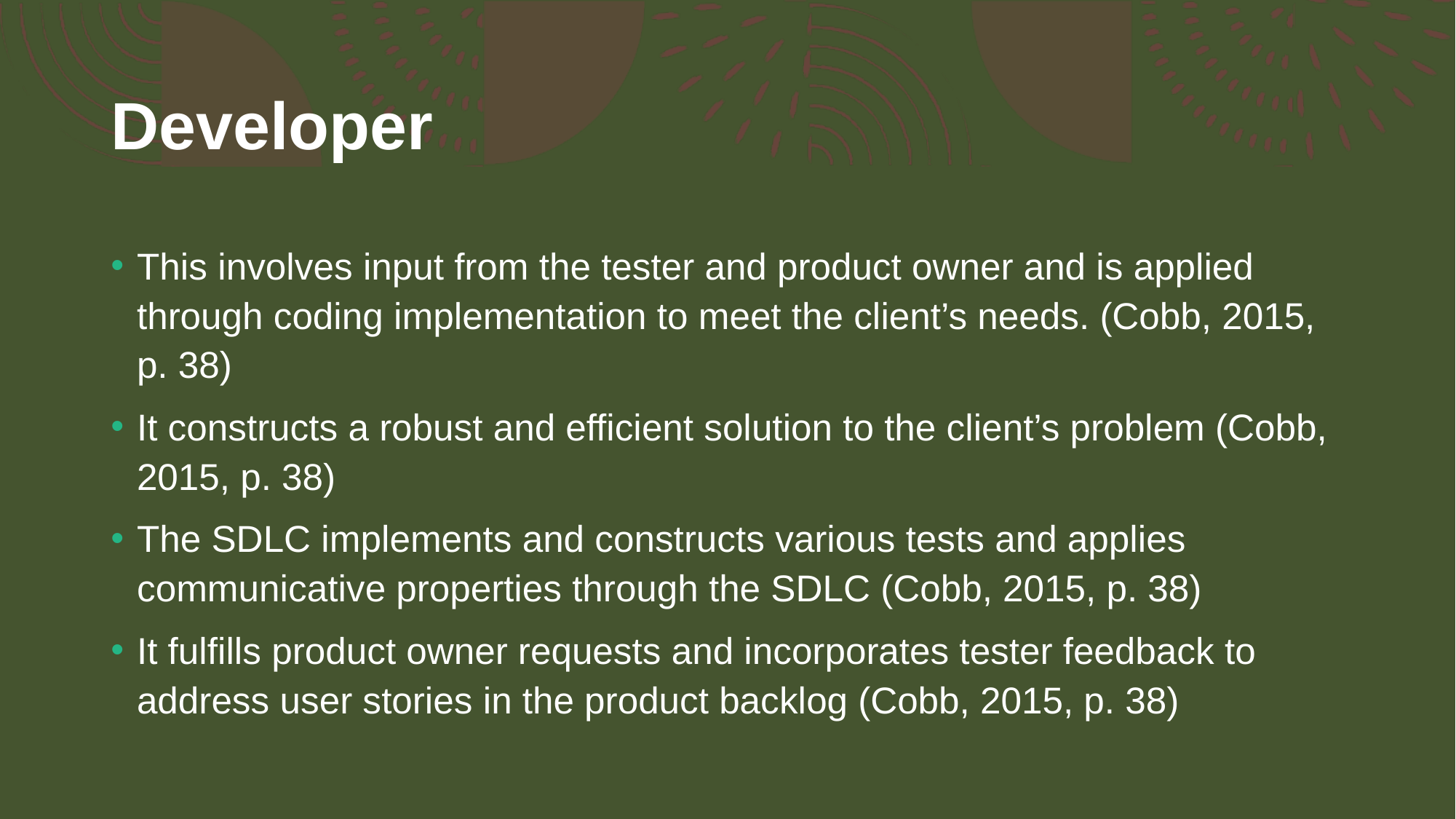

# Developer
This involves input from the tester and product owner and is applied through coding implementation to meet the client’s needs. (Cobb, 2015, p. 38)
It constructs a robust and efficient solution to the client’s problem (Cobb, 2015, p. 38)
The SDLC implements and constructs various tests and applies communicative properties through the SDLC (Cobb, 2015, p. 38)
It fulfills product owner requests and incorporates tester feedback to address user stories in the product backlog (Cobb, 2015, p. 38)